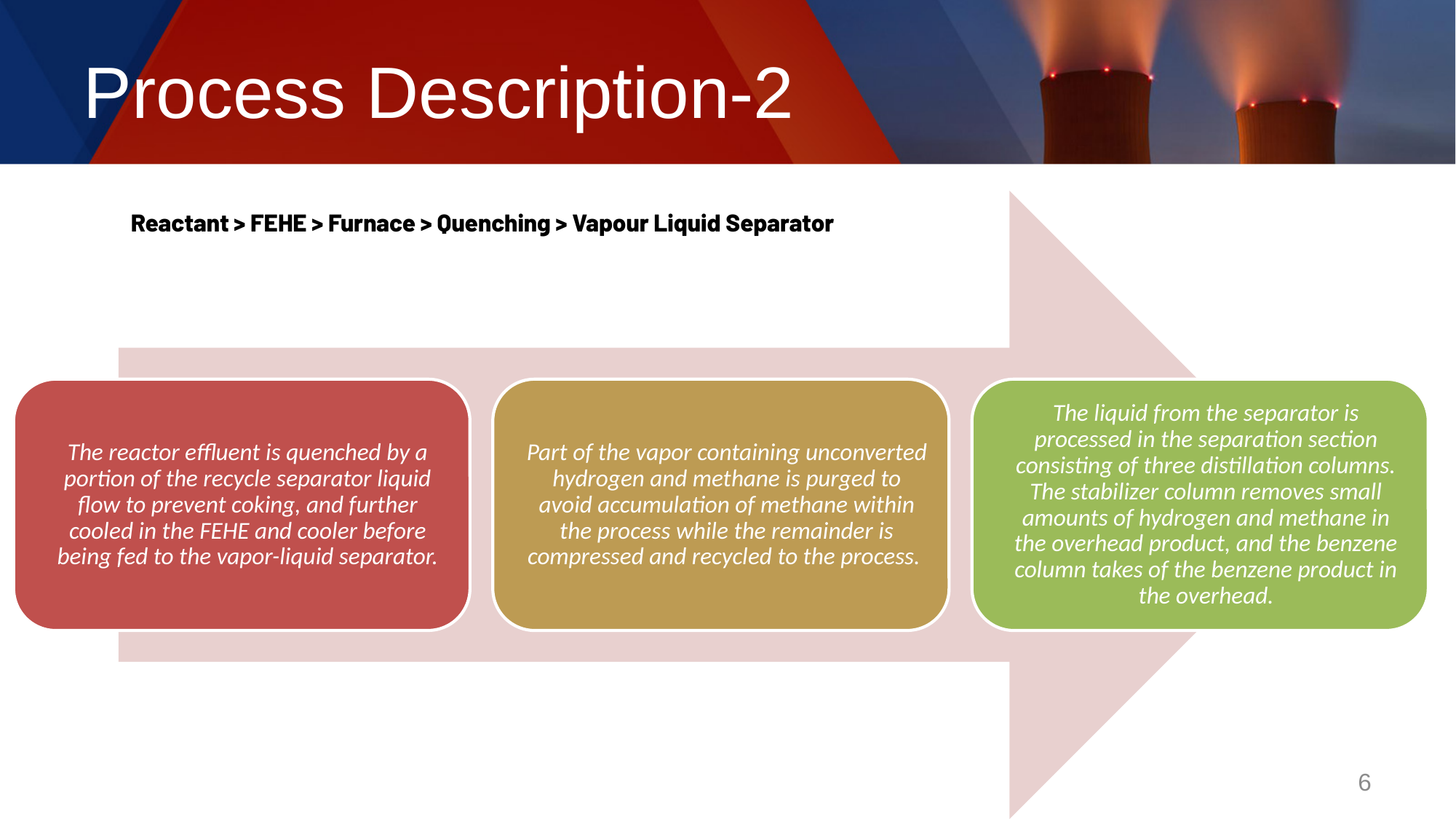

# Process Description-2
The reactor effluent is quenched by a portion of the recycle separator liquid flow to prevent coking, and further cooled in the FEHE and cooler before being fed to the vapor-liquid separator.
Part of the vapor containing unconverted hydrogen and methane is purged to avoid accumulation of methane within the process while the remainder is compressed and recycled to the process.
The liquid from the separator is processed in the separation section consisting of three distillation columns. The stabilizer column removes small amounts of hydrogen and methane in the overhead product, and the benzene column takes of the benzene product in the overhead.
Reactant > FEHE > Furnace > Quenching > Vapour Liquid Separator
6